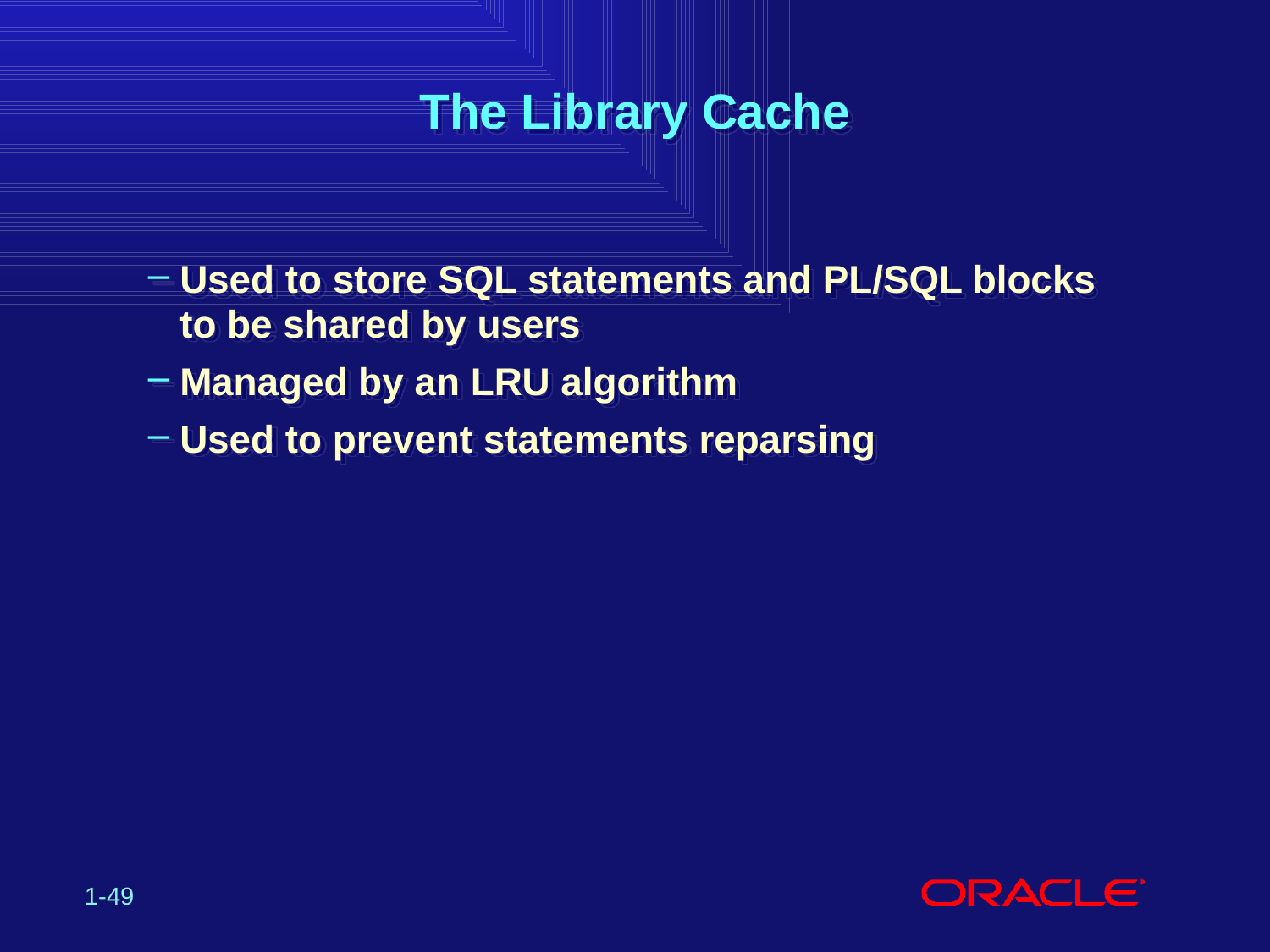

# The Library Cache
Used to store SQL statements and PL/SQL blocks to be shared by users
Managed by an LRU algorithm
Used to prevent statements reparsing